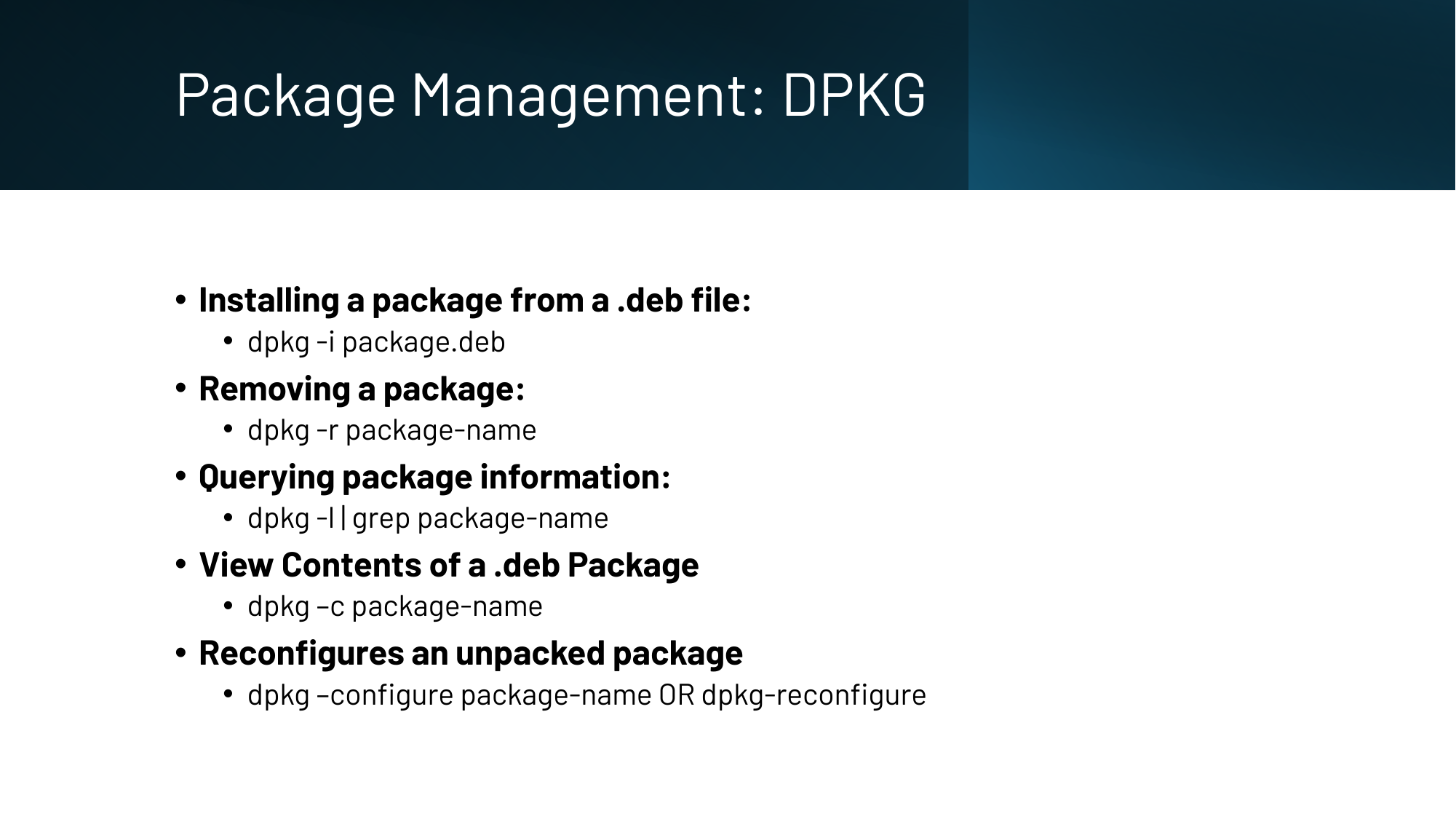

# Package Management: DPKG
Installing a package from a .deb file:
dpkg -i package.deb
Removing a package:
dpkg -r package-name
Querying package information:
dpkg -l | grep package-name
View Contents of a .deb Package
dpkg –c package-name
Reconfigures an unpacked package
dpkg –configure package-name OR dpkg-reconfigure